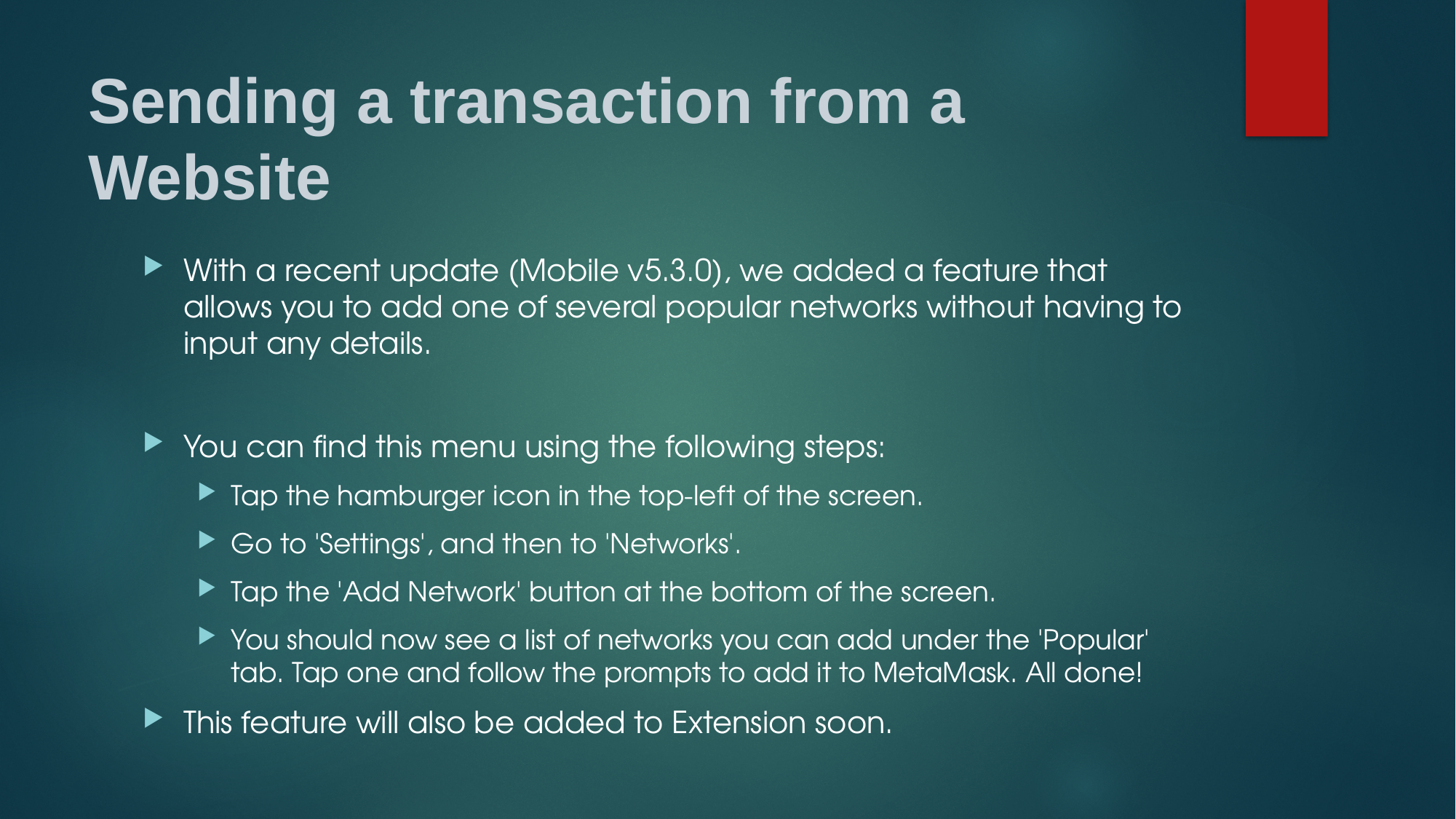

# Sending a transaction from a Website
With a recent update (Mobile v5.3.0), we added a feature that allows you to add one of several popular networks without having to input any details.

You can find this menu using the following steps:
Tap the hamburger icon in the top-left of the screen.
Go to 'Settings', and then to 'Networks'.
Tap the 'Add Network' button at the bottom of the screen.
You should now see a list of networks you can add under the 'Popular' tab. Tap one and follow the prompts to add it to MetaMask. All done!
This feature will also be added to Extension soon.